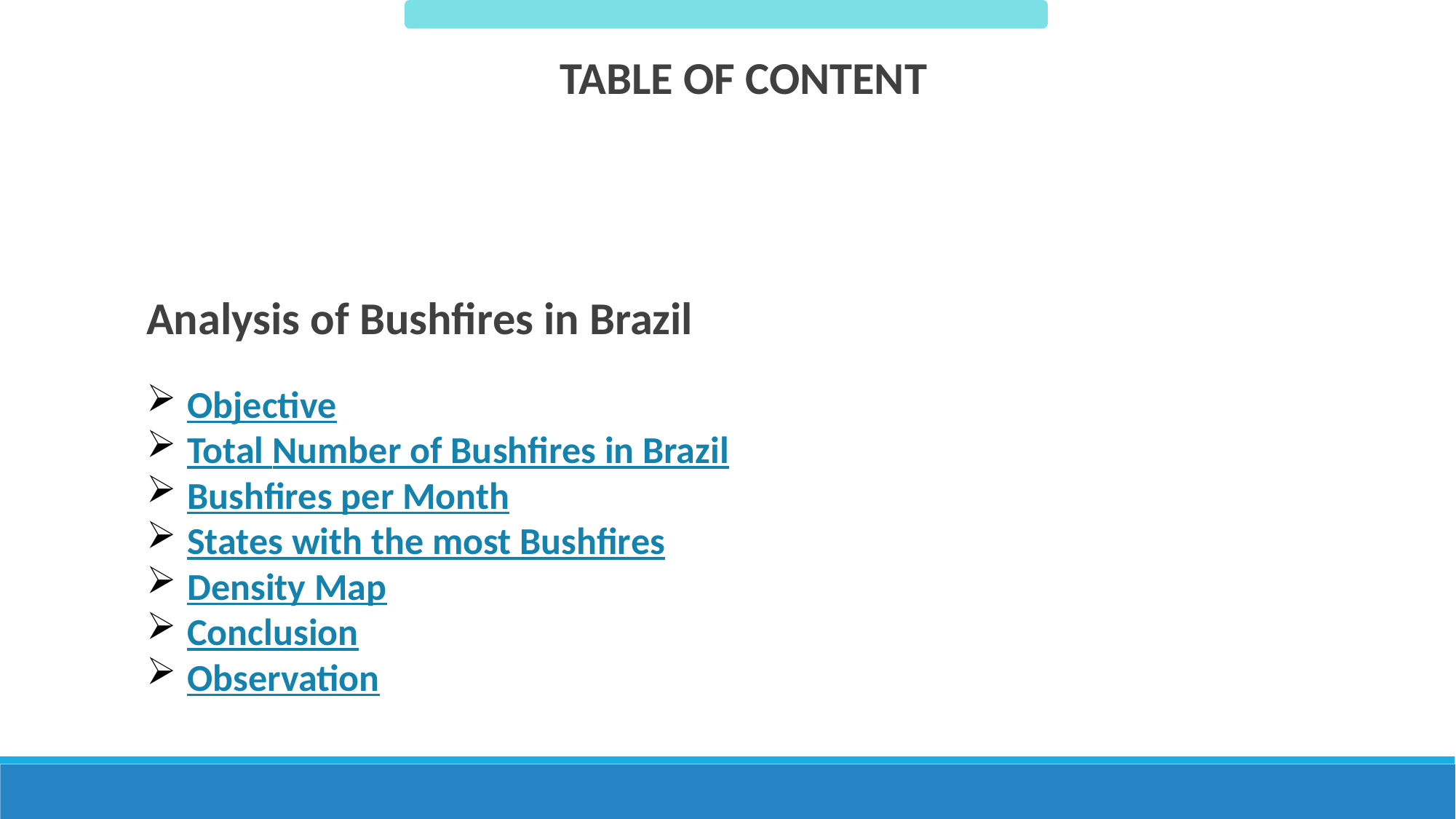

TABLE OF CONTENT
Analysis of Bushfires in Brazil

Objective
Total Number of Bushfires in Brazil
Bushfires per Month
States with the most Bushfires
Density Map
Conclusion
Observation